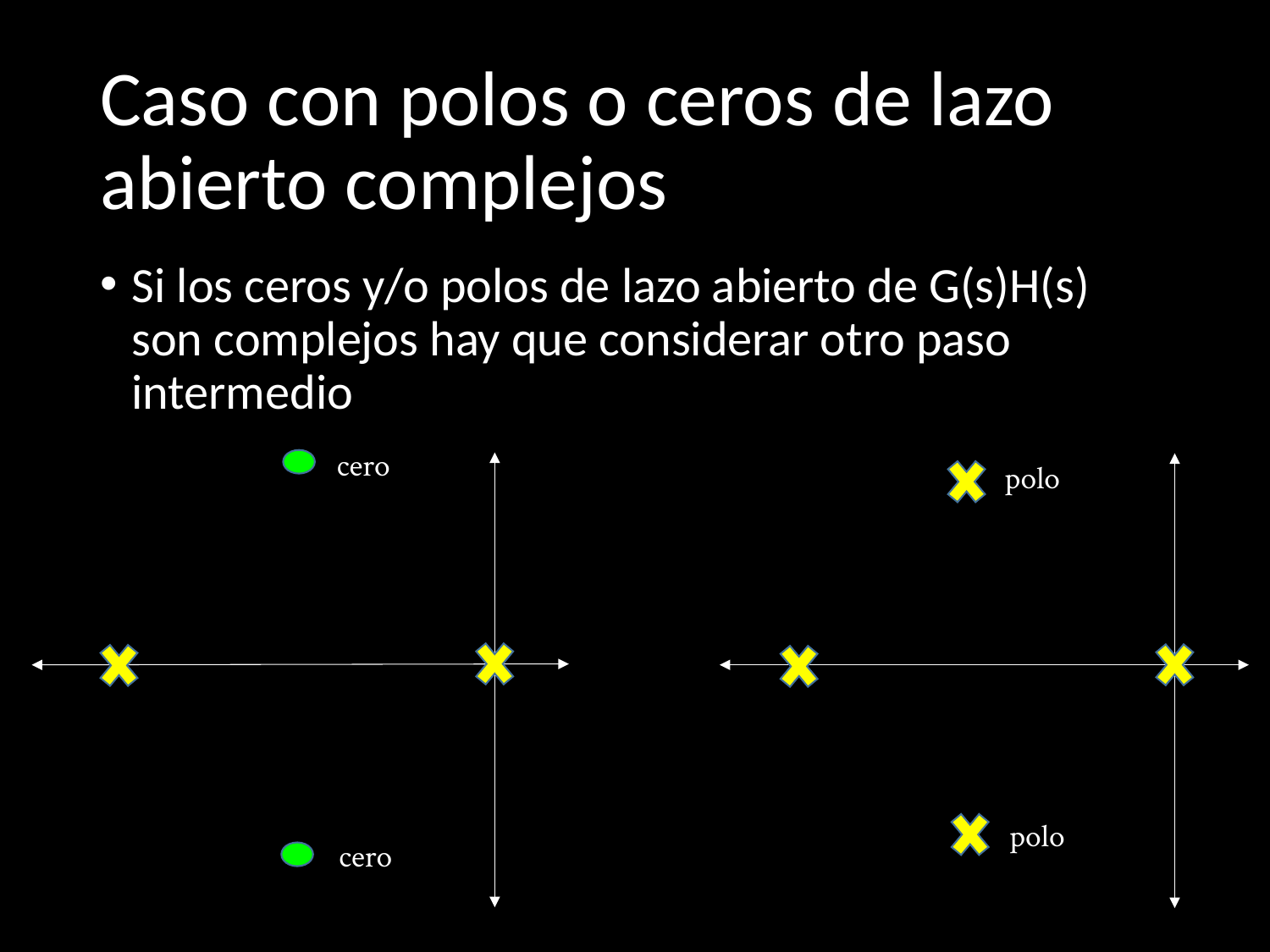

# Caso con polos o ceros de lazo abierto complejos
Si los ceros y/o polos de lazo abierto de G(s)H(s) son complejos hay que considerar otro paso intermedio
cero

polo

polo
cero